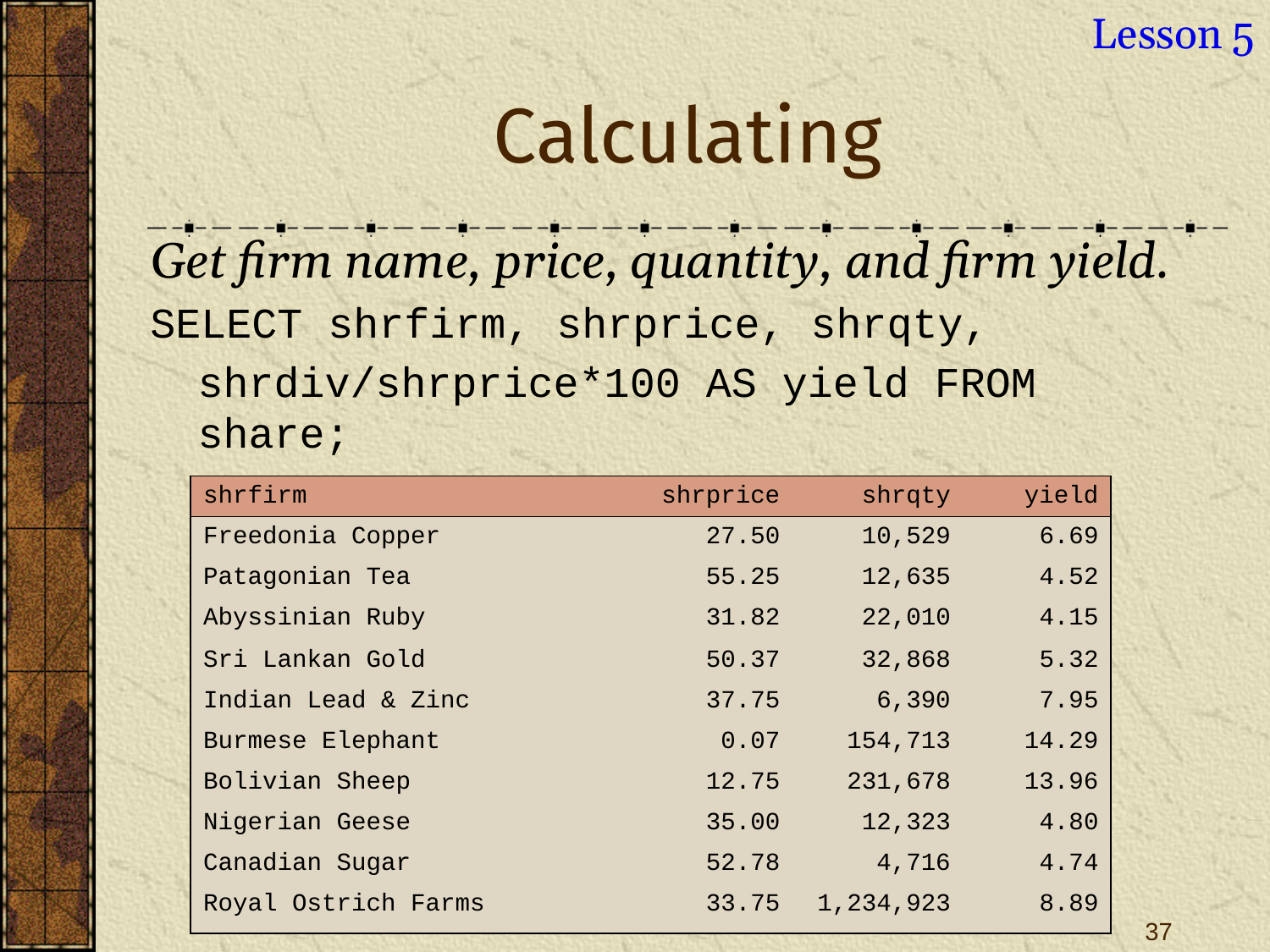

Lesson 5
# Calculating
Get firm name, price, quantity, and firm yield.
SELECT shrfirm, shrprice, shrqty,
	shrdiv/shrprice*100 AS yield FROM share;

| shrfirm | shrprice | shrqty | yield |
| --- | --- | --- | --- |
| Freedonia Copper | 27.50 | 10,529 | 6.69 |
| Patagonian Tea | 55.25 | 12,635 | 4.52 |
| Abyssinian Ruby | 31.82 | 22,010 | 4.15 |
| Sri Lankan Gold | 50.37 | 32,868 | 5.32 |
| Indian Lead & Zinc | 37.75 | 6,390 | 7.95 |
| Burmese Elephant | 0.07 | 154,713 | 14.29 |
| Bolivian Sheep | 12.75 | 231,678 | 13.96 |
| Nigerian Geese | 35.00 | 12,323 | 4.80 |
| Canadian Sugar | 52.78 | 4,716 | 4.74 |
| Royal Ostrich Farms | 33.75 | 1,234,923 | 8.89 |
37